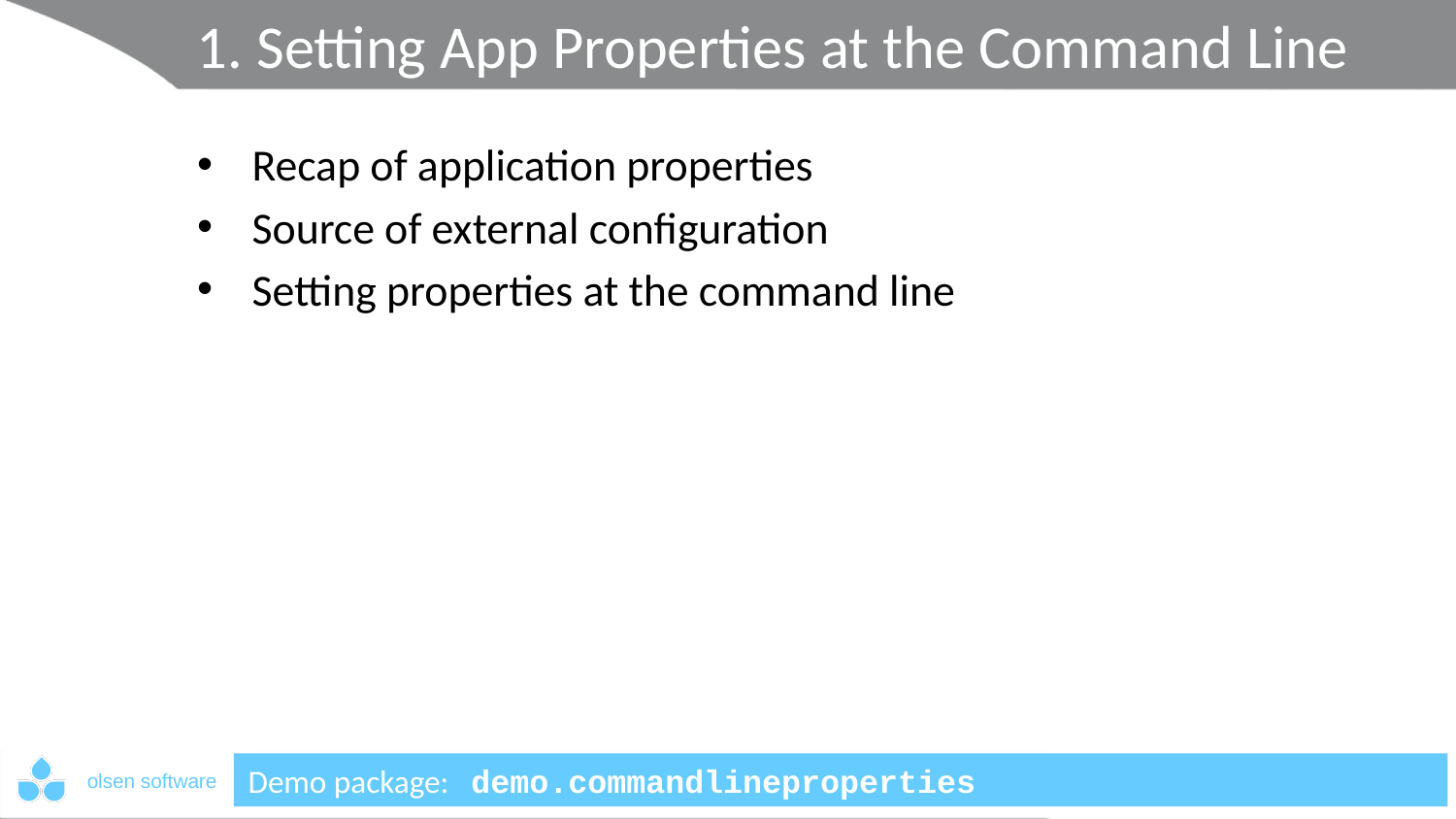

# 1. Setting App Properties at the Command Line
Recap of application properties
Source of external configuration
Setting properties at the command line

Demo package:   demo.commandlineproperties